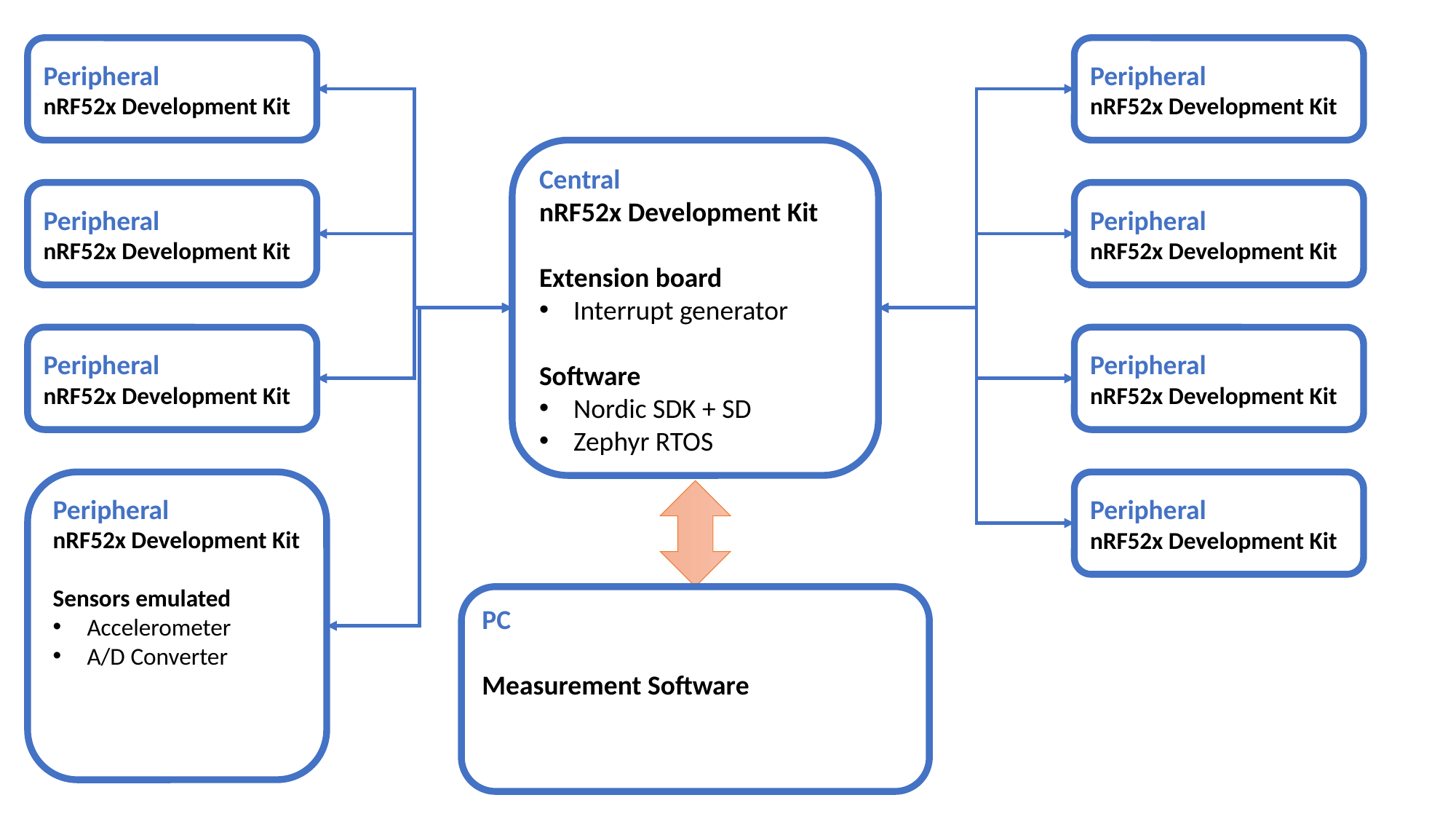

Peripheral
nRF52x Development Kit
Peripheral
nRF52x Development Kit
Central
nRF52x Development Kit

Extension board
Interrupt generator

Software
Nordic SDK + SD
Zephyr RTOS

Peripheral
nRF52x Development Kit
Peripheral
nRF52x Development Kit
Peripheral
nRF52x Development Kit
Peripheral
nRF52x Development Kit
Peripheral
nRF52x Development Kit

Sensors emulated
Accelerometer
A/D Converter

Peripheral
nRF52x Development Kit

PC

Measurement Software